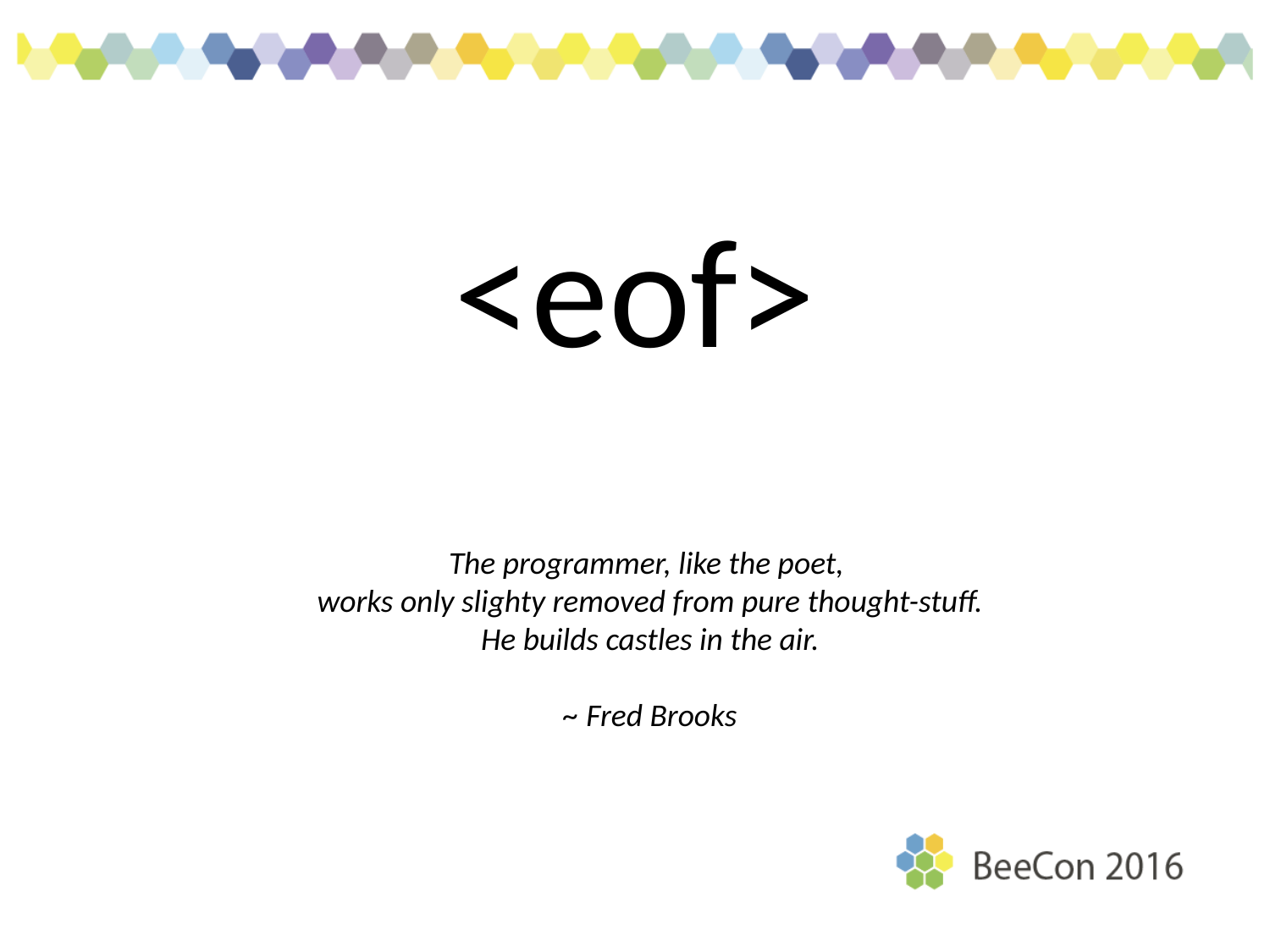

<eof>
The programmer, like the poet,
works only slighty removed from pure thought-stuff.
He builds castles in the air.

~ Fred Brooks